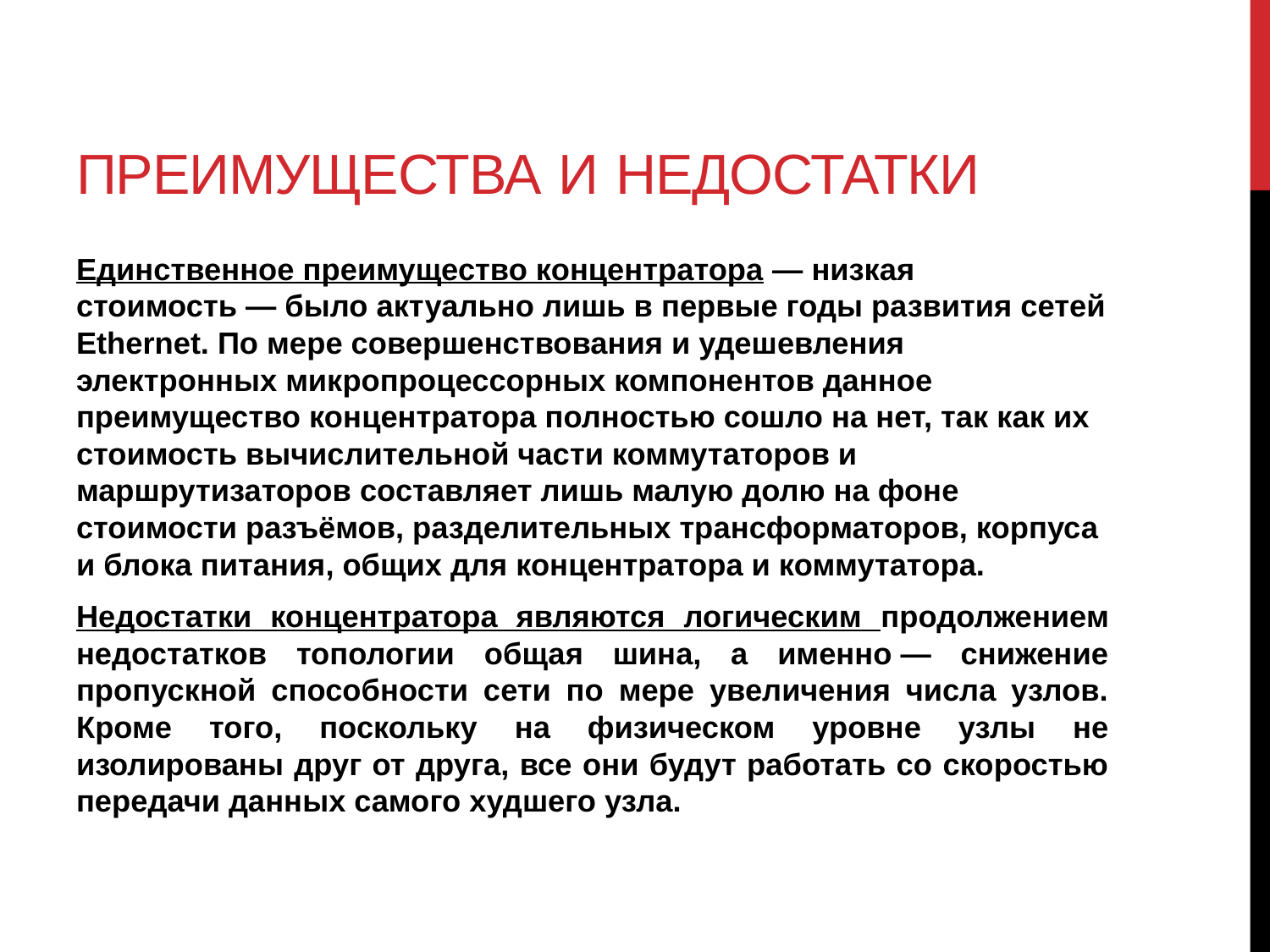

# Преимущества и недостатки
Единственное преимущество концентратора — низкая стоимость — было актуально лишь в первые годы развития сетей Ethernet. По мере совершенствования и удешевления электронных микропроцессорных компонентов данное преимущество концентратора полностью сошло на нет, так как их стоимость вычислительной части коммутаторов и маршрутизаторов составляет лишь малую долю на фоне стоимости разъёмов, разделительных трансформаторов, корпуса и блока питания, общих для концентратора и коммутатора.
Недостатки концентратора являются логическим продолжением недостатков топологии общая шина, а именно — снижение пропускной способности сети по мере увеличения числа узлов. Кроме того, поскольку на физическом уровне узлы не изолированы друг от друга, все они будут работать со скоростью передачи данных самого худшего узла.